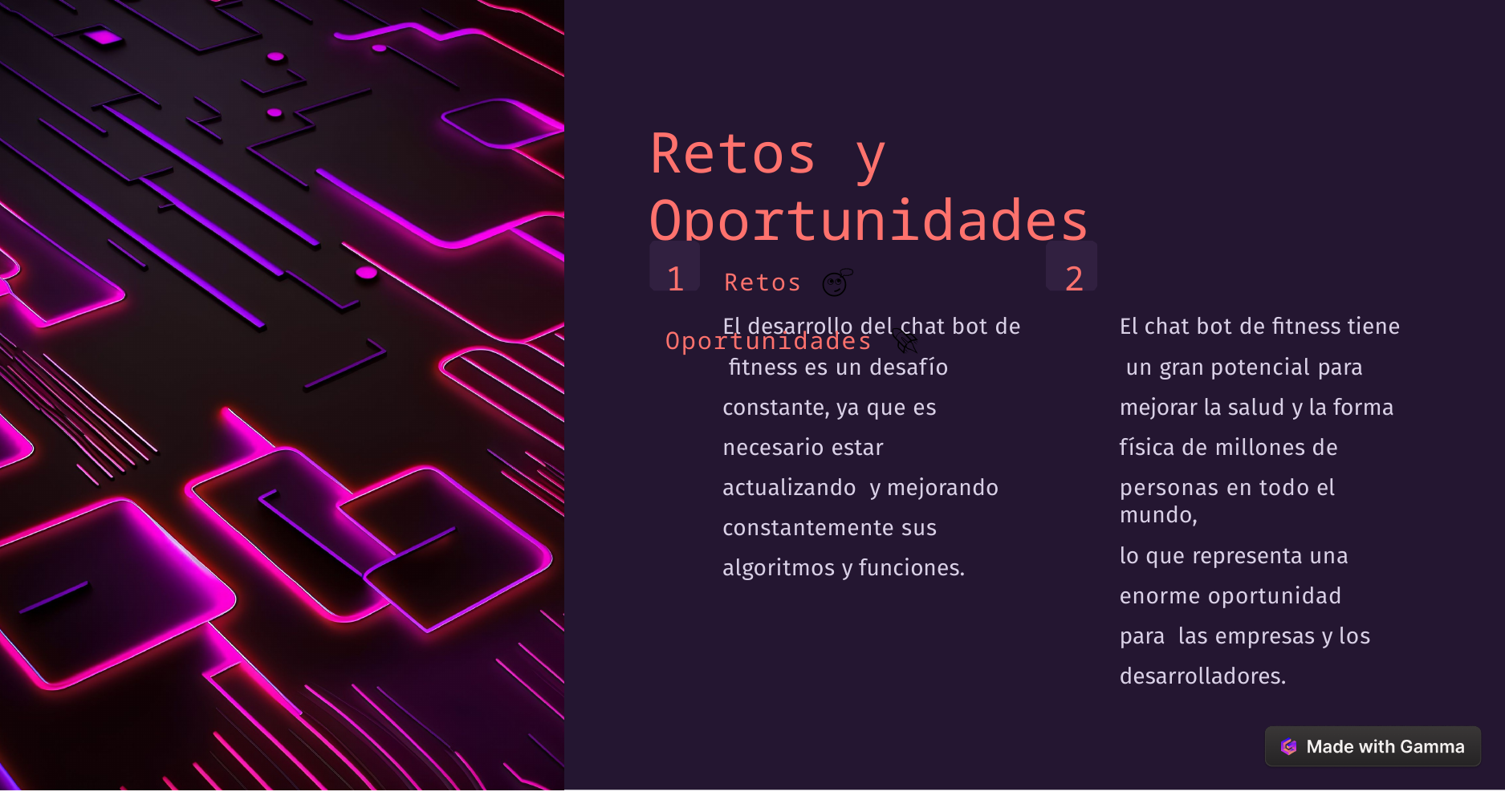

# Retos y Oportunidades
1	Retos 🤔	2	Oportunidades 🚀

El desarrollo del chat bot de  fitness es un desafío  constante, ya que es  necesario estar actualizando  y mejorando  constantemente sus  algoritmos y funciones.
El chat bot de fitness tiene  un gran potencial para  mejorar la salud y la forma  física de millones de
personas en todo el mundo,
lo que representa una  enorme oportunidad para  las empresas y los  desarrolladores.